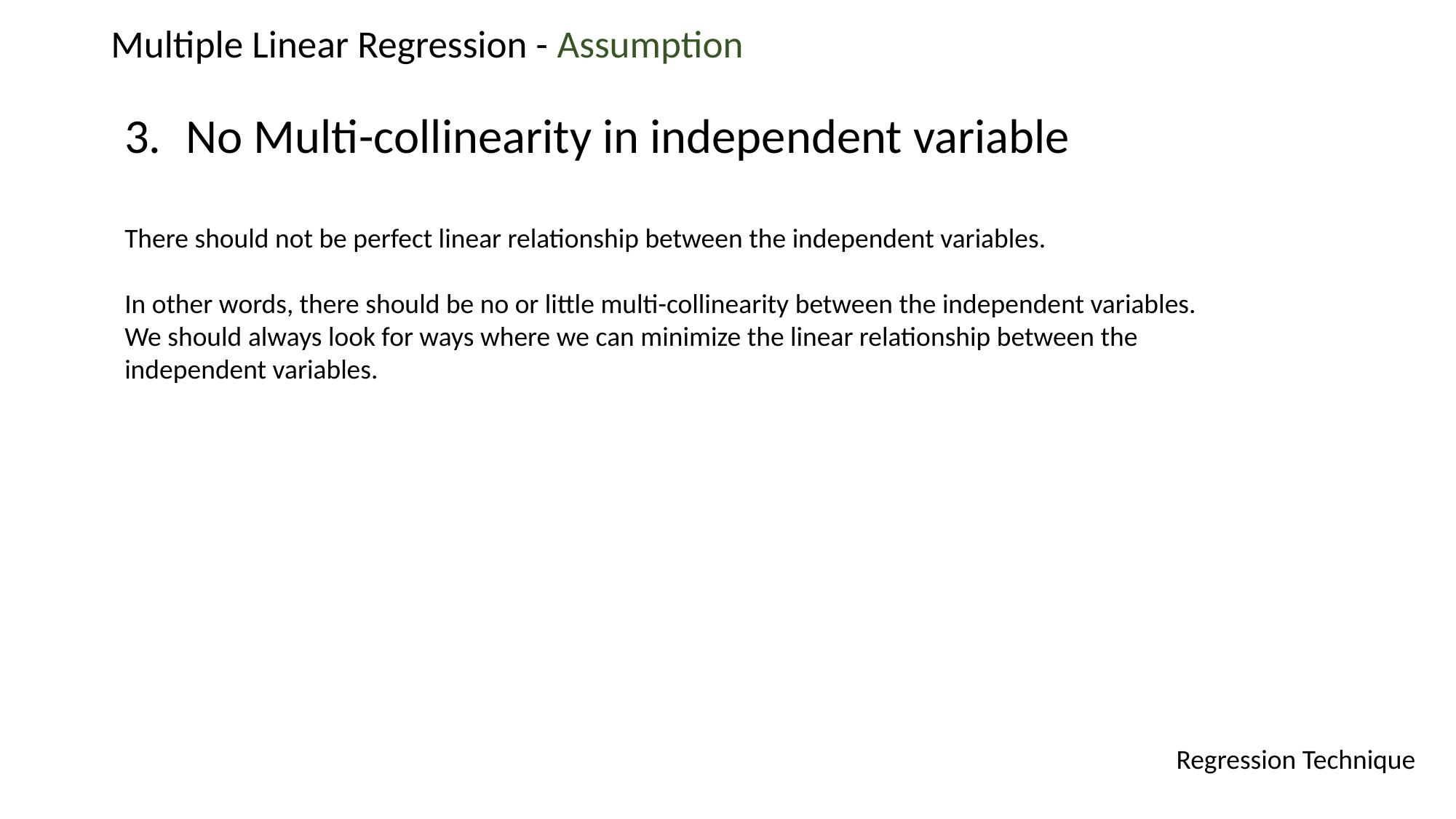

# Multiple Linear Regression - Assumption
No Multi-collinearity in independent variable

There should not be perfect linear relationship between the independent variables.

In other words, there should be no or little multi-collinearity between the independent variables.
We should always look for ways where we can minimize the linear relationship between the independent variables.
Regression Technique